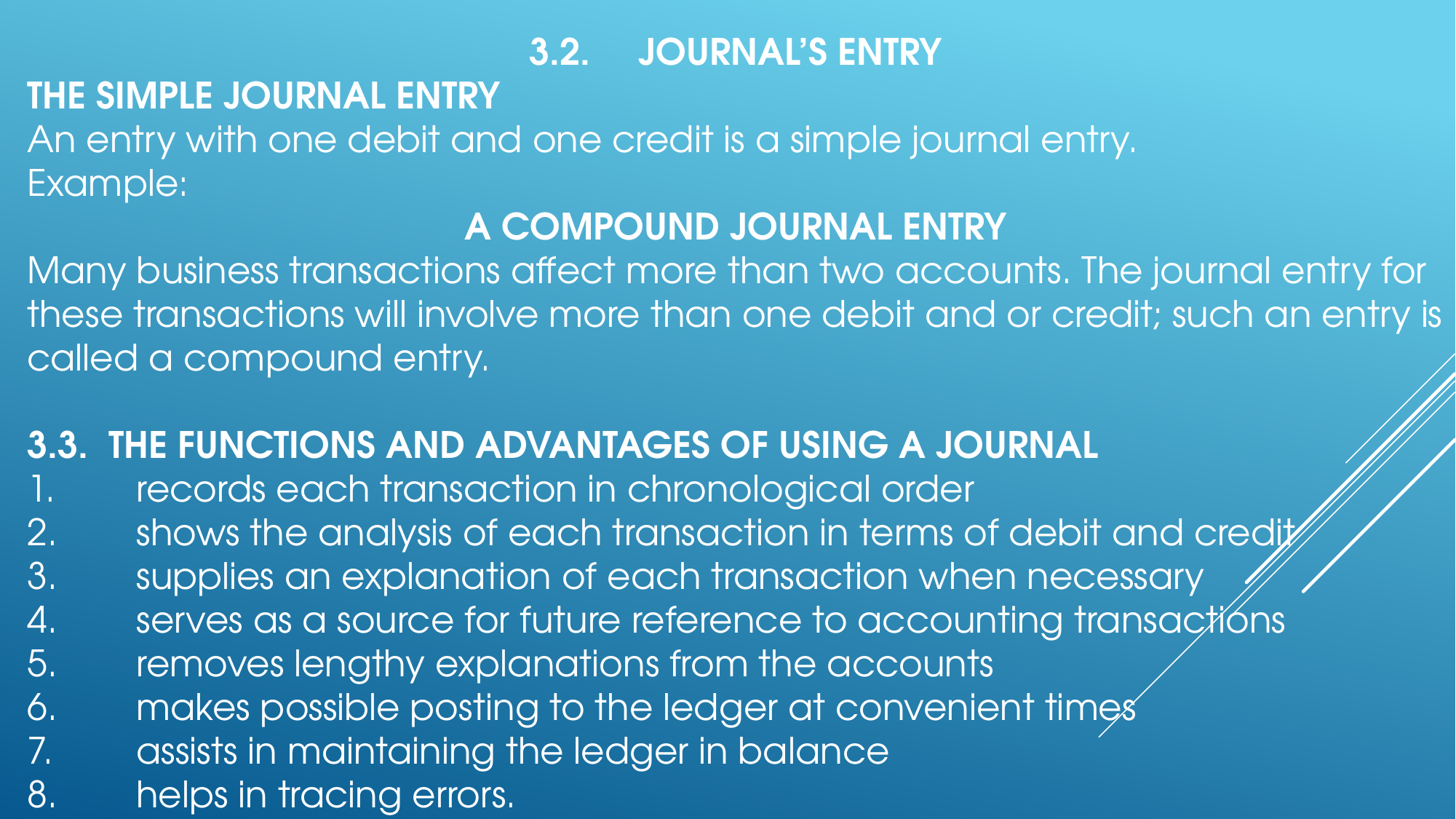

3.2. 	JOURNAL’S ENTRY
THE SIMPLE JOURNAL ENTRY
An entry with one debit and one credit is a simple journal entry.
Example:
A COMPOUND JOURNAL ENTRY
Many business transactions affect more than two accounts. The journal entry for these transactions will involve more than one debit and or credit; such an entry is called a compound entry.

3.3.  THE FUNCTIONS AND ADVANTAGES OF USING A JOURNAL
1.	records each transaction in chronological order
2.	shows the analysis of each transaction in terms of debit and credit
3.	supplies an explanation of each transaction when necessary
4.	serves as a source for future reference to accounting transactions
5.	removes lengthy explanations from the accounts
6.	makes possible posting to the ledger at convenient times
7.	assists in maintaining the ledger in balance
8.	helps in tracing errors.